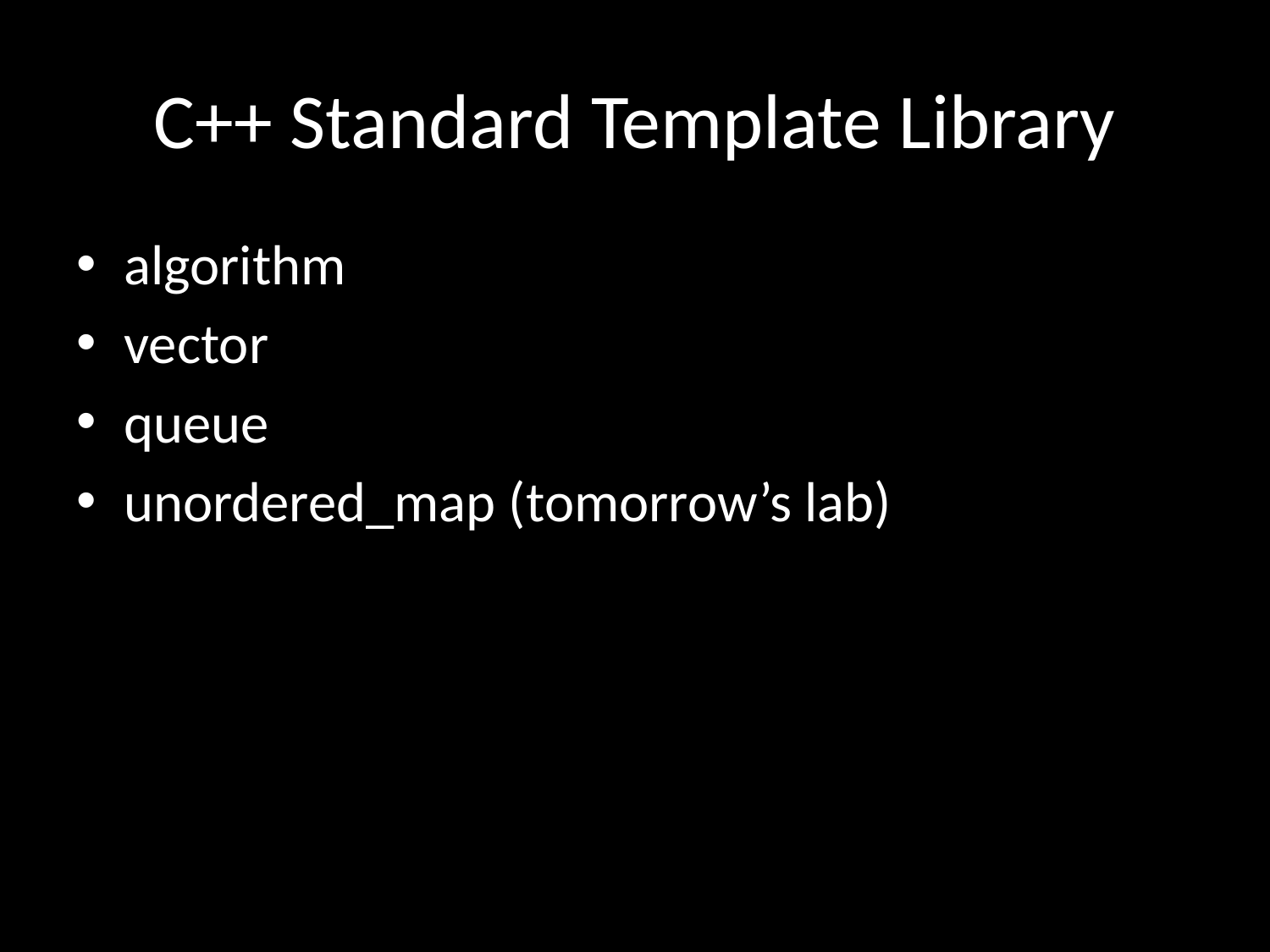

# C++ Standard Template Library
algorithm
vector
queue
unordered_map (tomorrow’s lab)